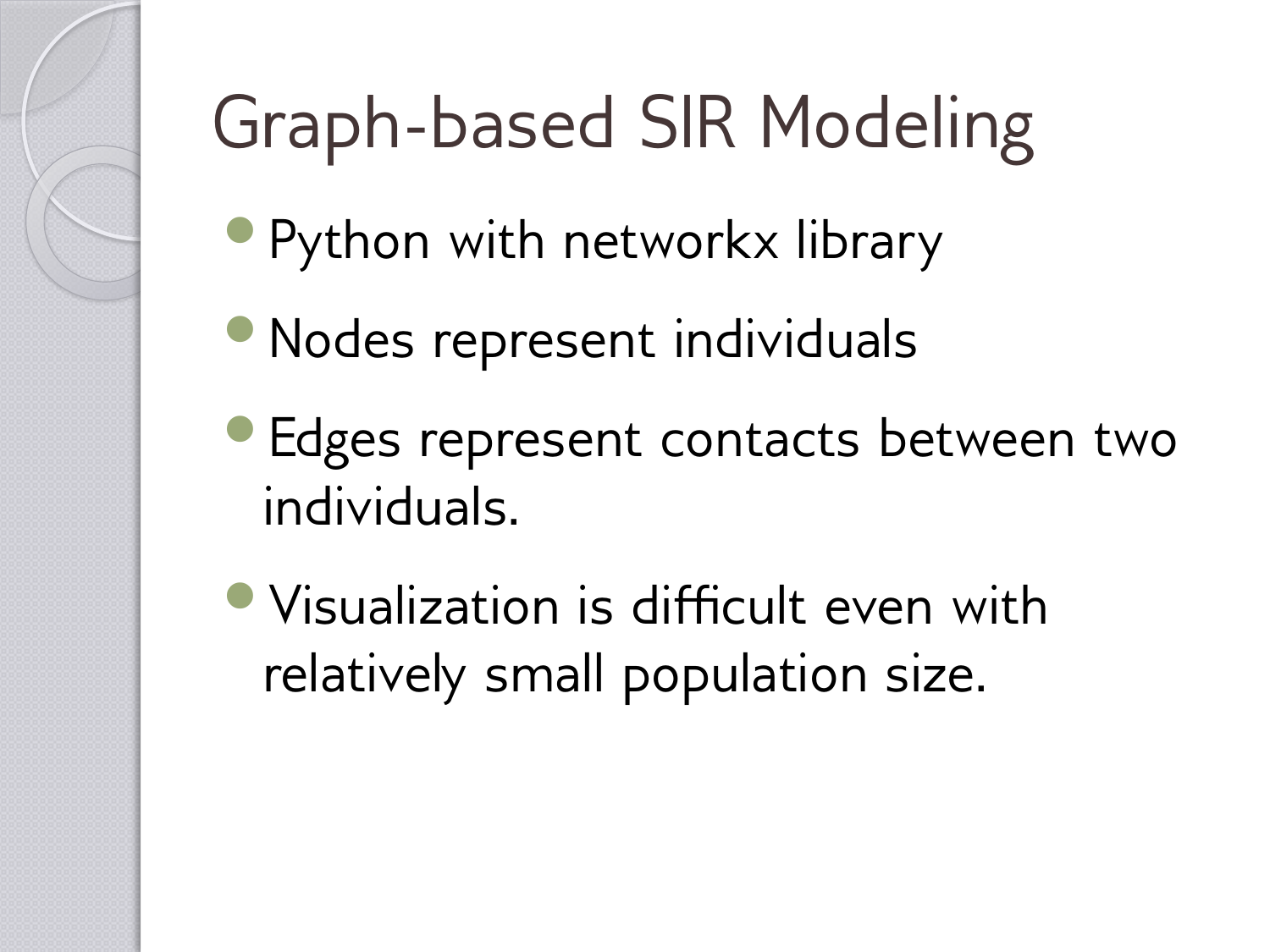

# Graph-based SIR Modeling
Python with networkx library
Nodes represent individuals
Edges represent contacts between two individuals.
Visualization is difficult even with relatively small population size.